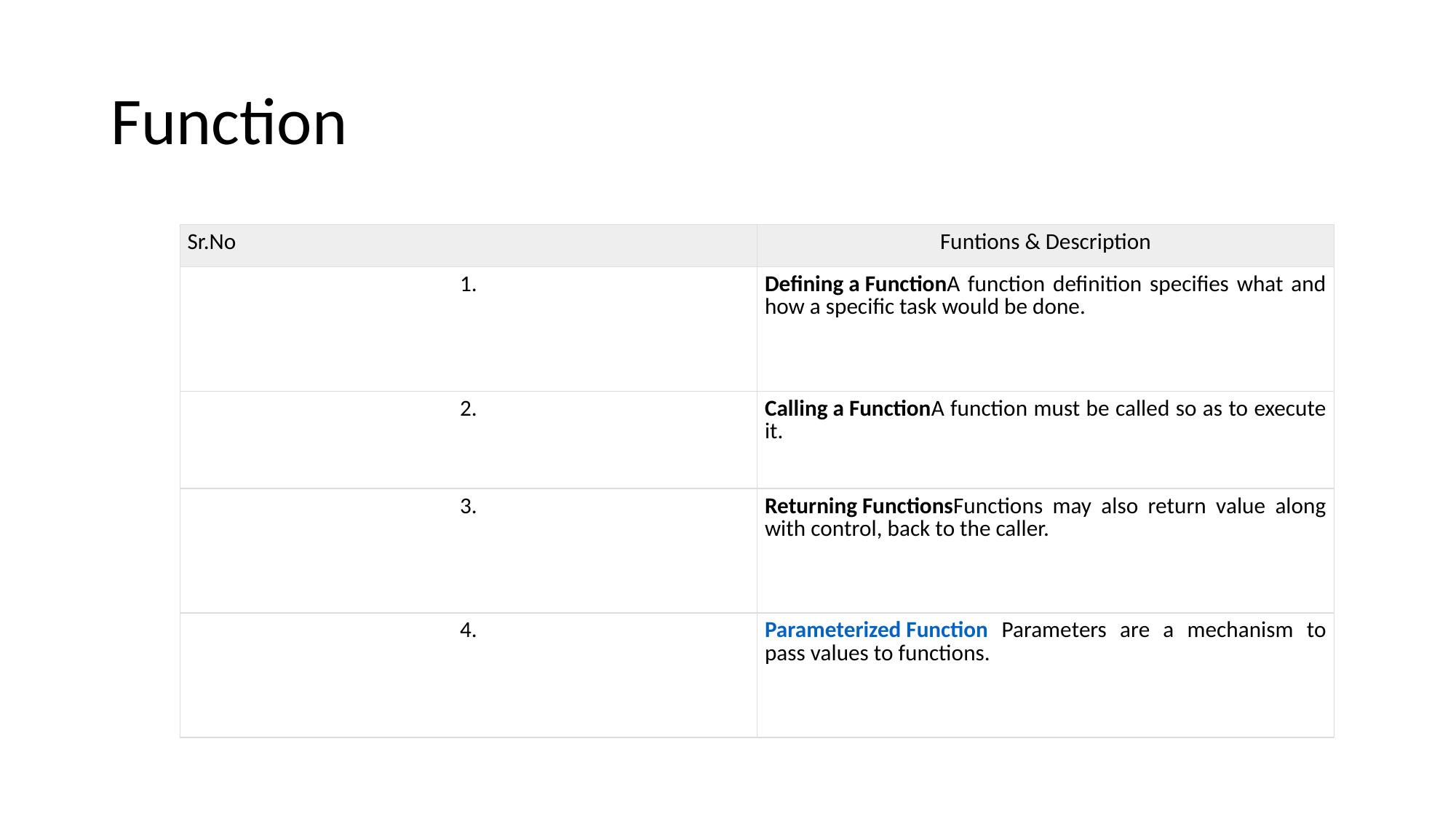

# Function
| Sr.No | Funtions & Description |
| --- | --- |
| 1. | Defining a FunctionA function definition specifies what and how a specific task would be done. |
| 2. | Calling a FunctionA function must be called so as to execute it. |
| 3. | Returning FunctionsFunctions may also return value along with control, back to the caller. |
| 4. | Parameterized Function Parameters are a mechanism to pass values to functions. |